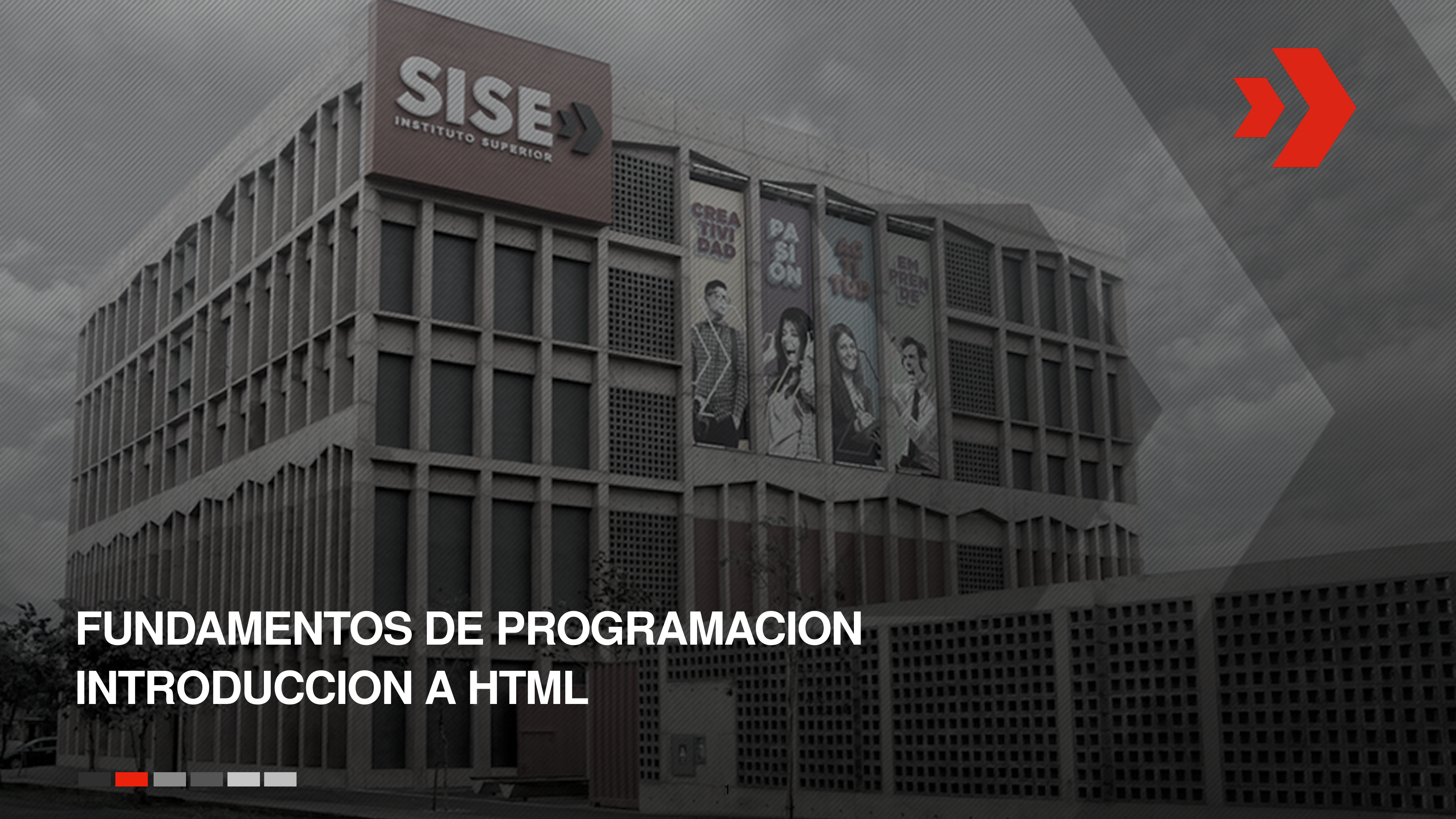

# FUNDAMENTOS DE PROGRAMACION
INTRODUCCION A HTML
1